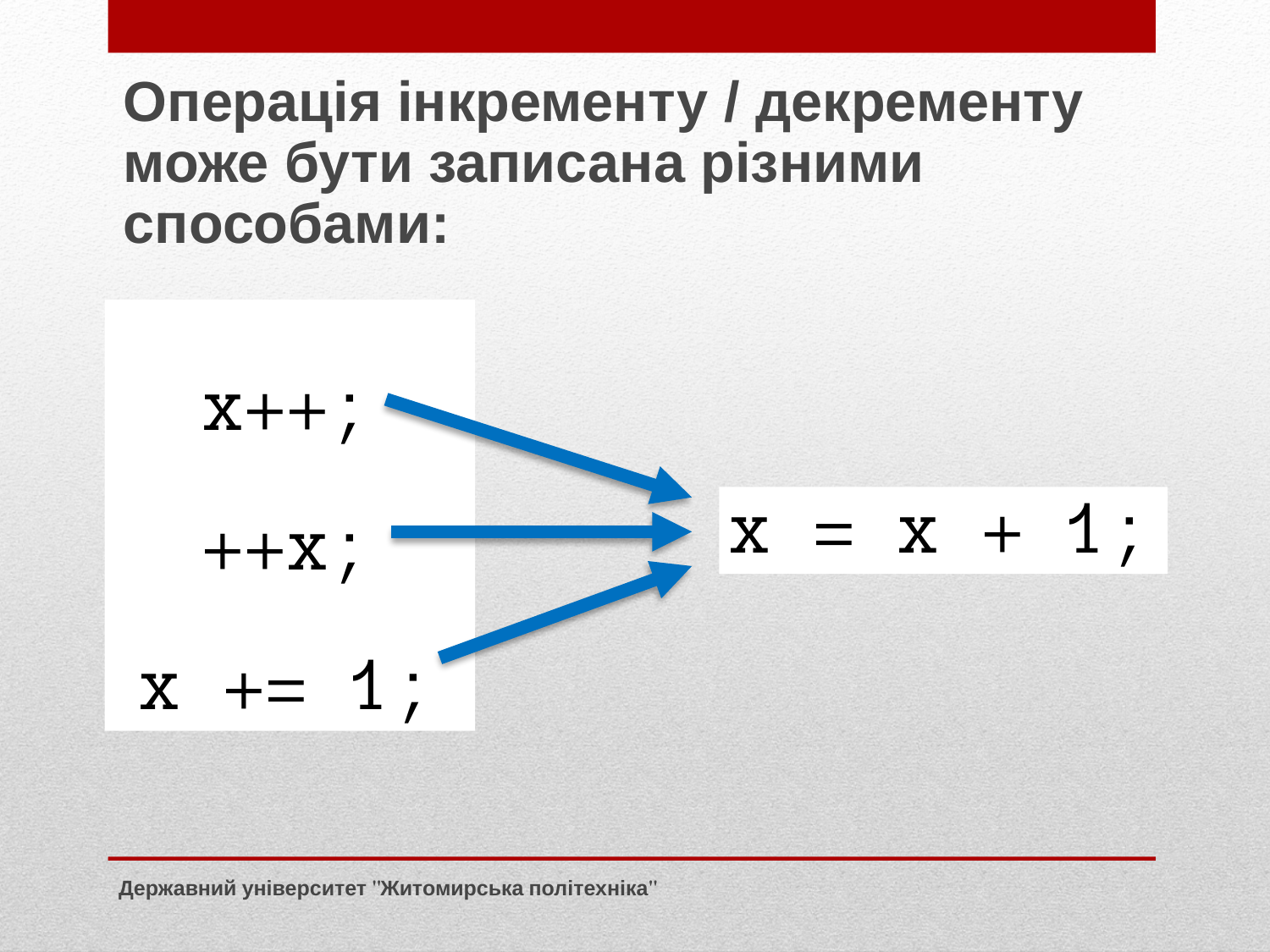

Операція інкременту / декременту може бути записана різними способами:
x++;
++x;
x += 1;
x = x + 1;
Державний університет "Житомирська політехніка"